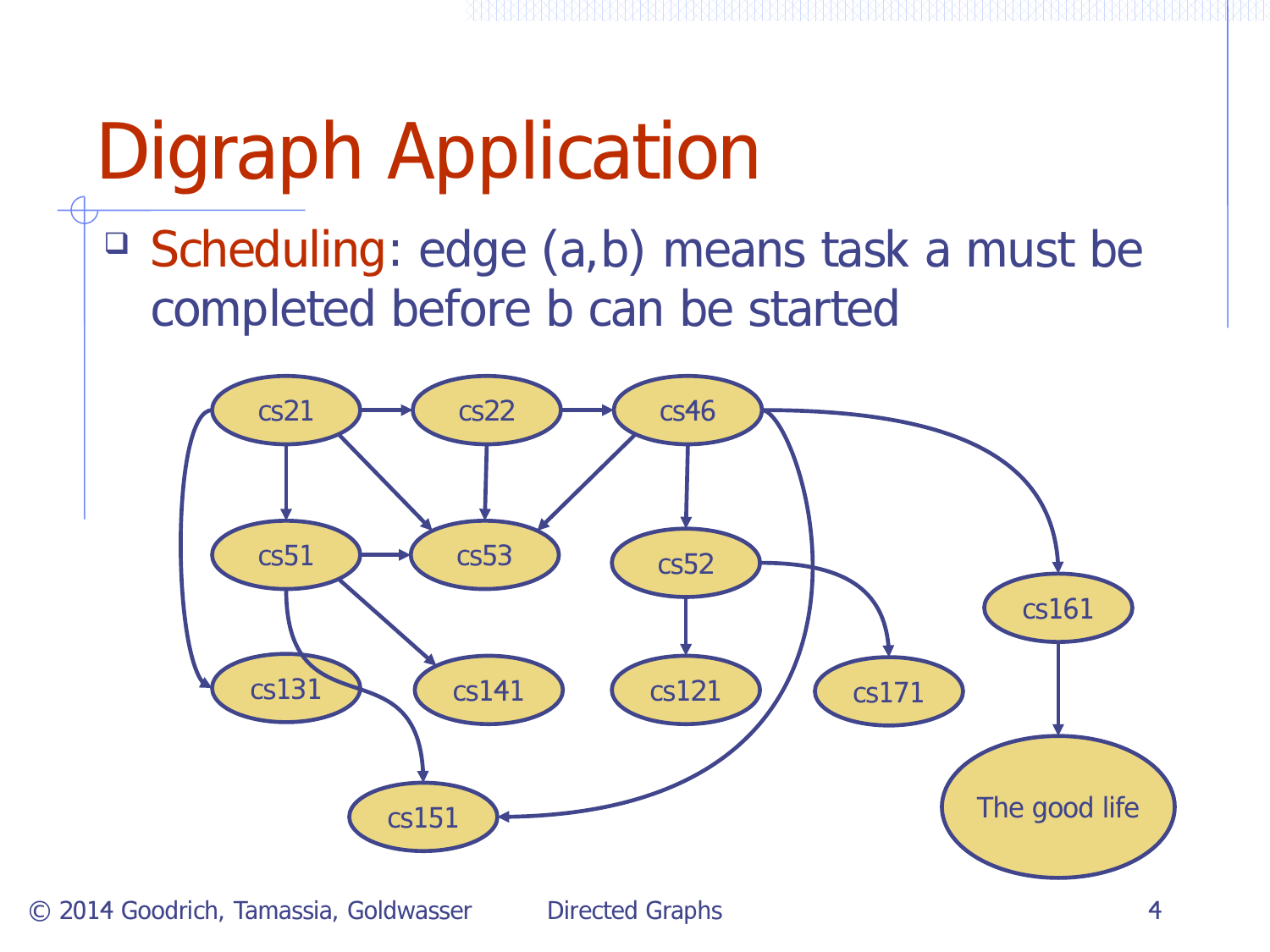

# Digraph Application
Scheduling: edge (a,b) means task a must be completed before b can be started
cs21
cs22
cs46
cs51
cs53
cs52
cs161
cs131
cs141
cs121
cs171
The good life
cs151
Directed Graphs
4